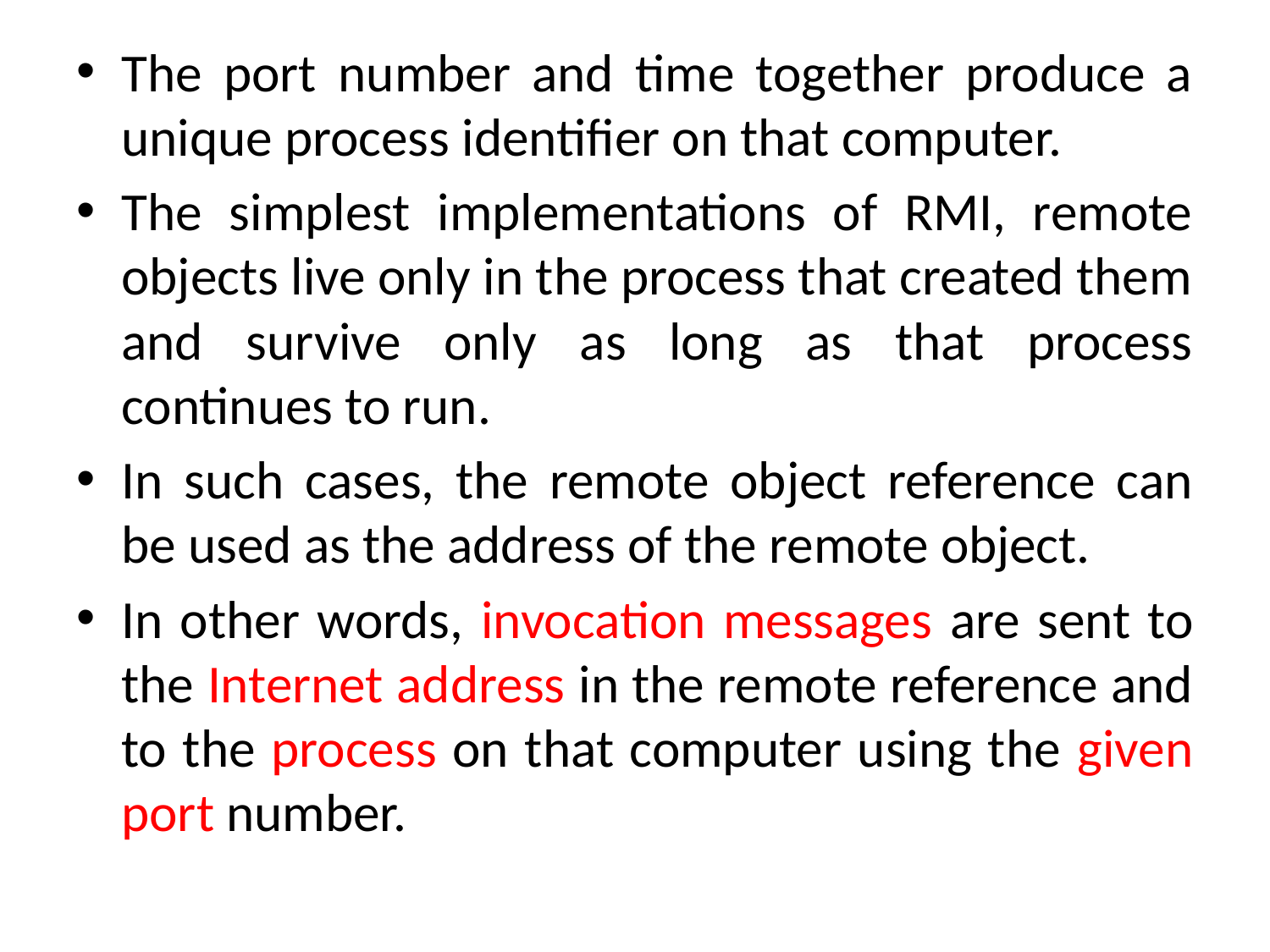

The port number and time together produce a unique process identifier on that computer.
The simplest implementations of RMI, remote objects live only in the process that created them and survive only as long as that process continues to run.
In such cases, the remote object reference can be used as the address of the remote object.
In other words, invocation messages are sent to the Internet address in the remote reference and to the process on that computer using the given port number.